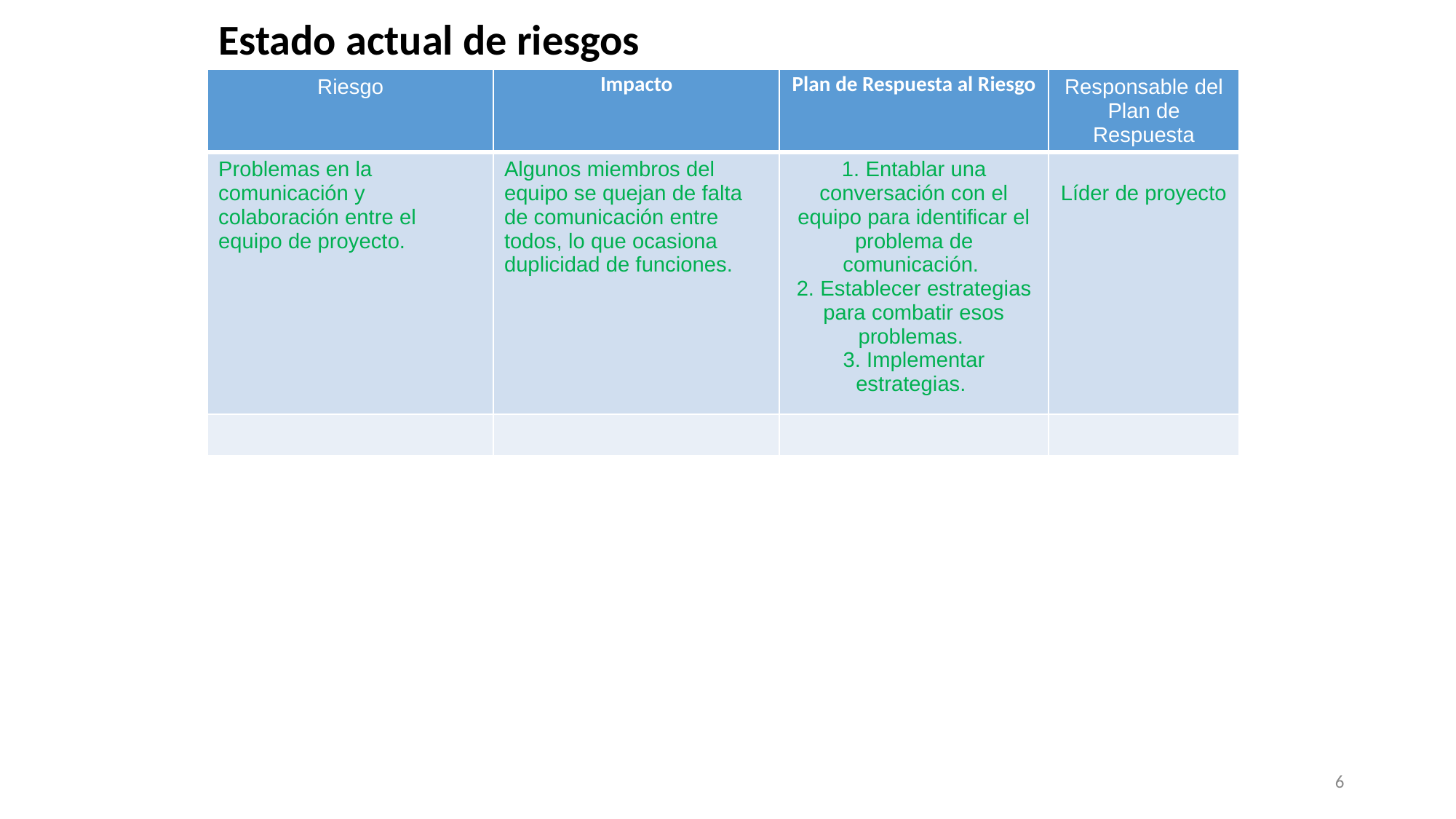

Estado actual de riesgos
| Riesgo | Impacto | Plan de Respuesta al Riesgo | Responsable del Plan de Respuesta |
| --- | --- | --- | --- |
| Problemas en la comunicación y colaboración entre el equipo de proyecto. | Algunos miembros del equipo se quejan de falta de comunicación entre todos, lo que ocasiona duplicidad de funciones. | 1. Entablar una conversación con el equipo para identificar el problema de comunicación. 2. Establecer estrategias para combatir esos problemas. 3. Implementar estrategias. | Líder de proyecto |
|  |  |  |  |
6